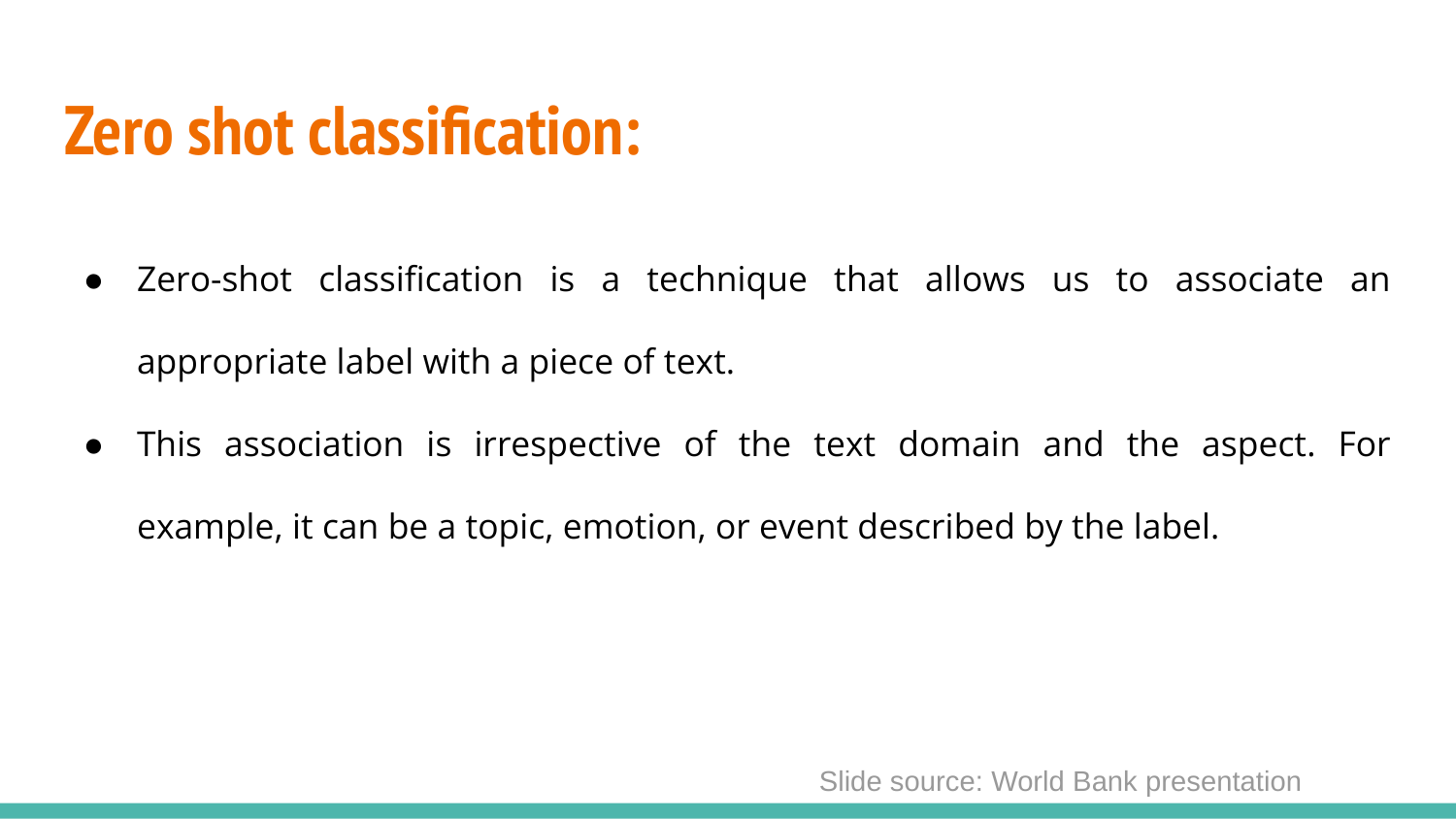

# Zero shot classification:

Zero-shot classification is a technique that allows us to associate an appropriate label with a piece of text.
This association is irrespective of the text domain and the aspect. For example, it can be a topic, emotion, or event described by the label.
Slide source: World Bank presentation